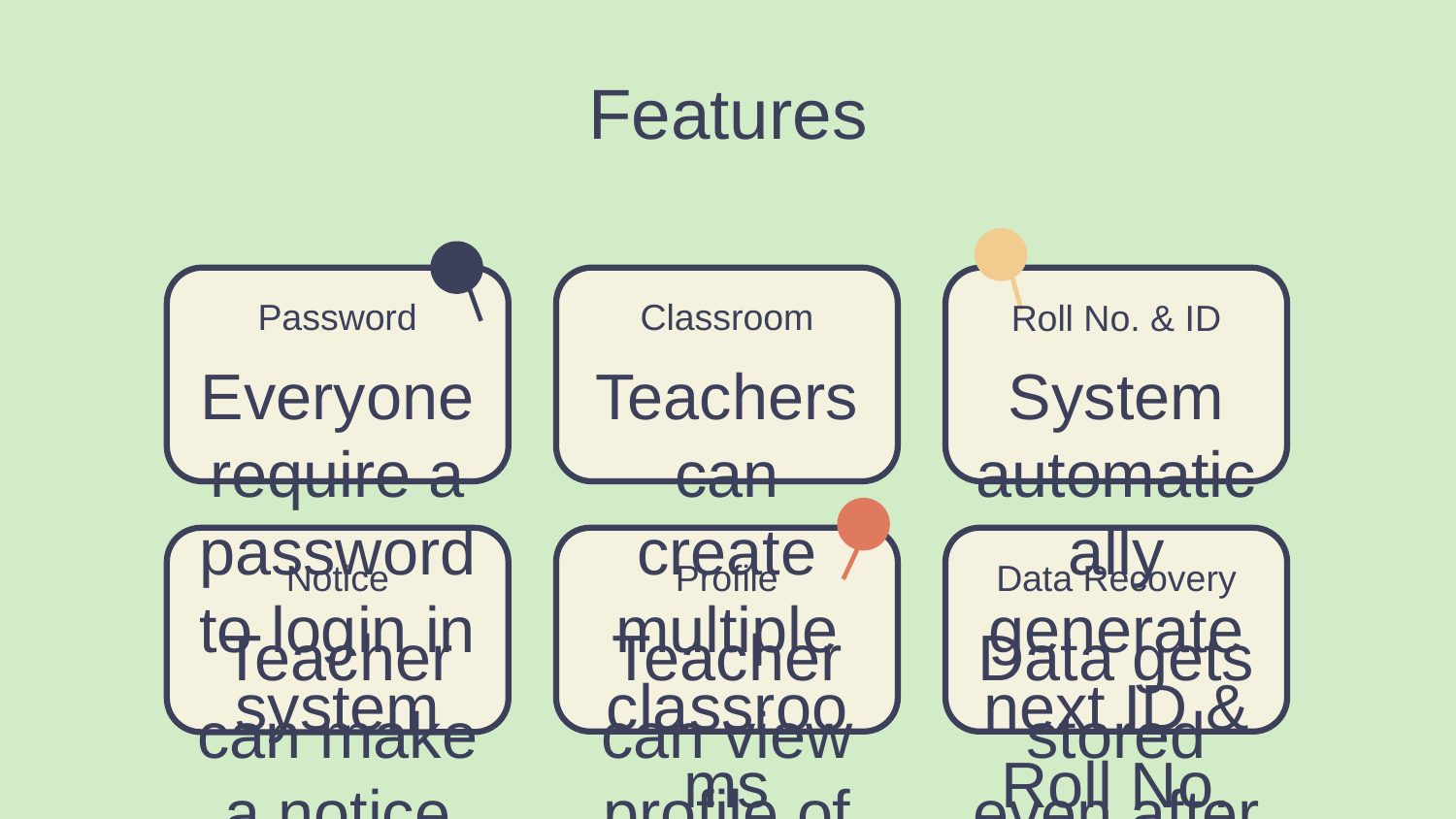

# Features

Password
Classroom
Roll No. & ID
Everyone require a password to login in system
Teachers can create multiple classrooms
System automatically generate next ID & Roll No.

Notice
Profile
Data Recovery
Teacher can make a notice for particular classroom
Teacher can view profile of students joined
Data gets stored even after program stops